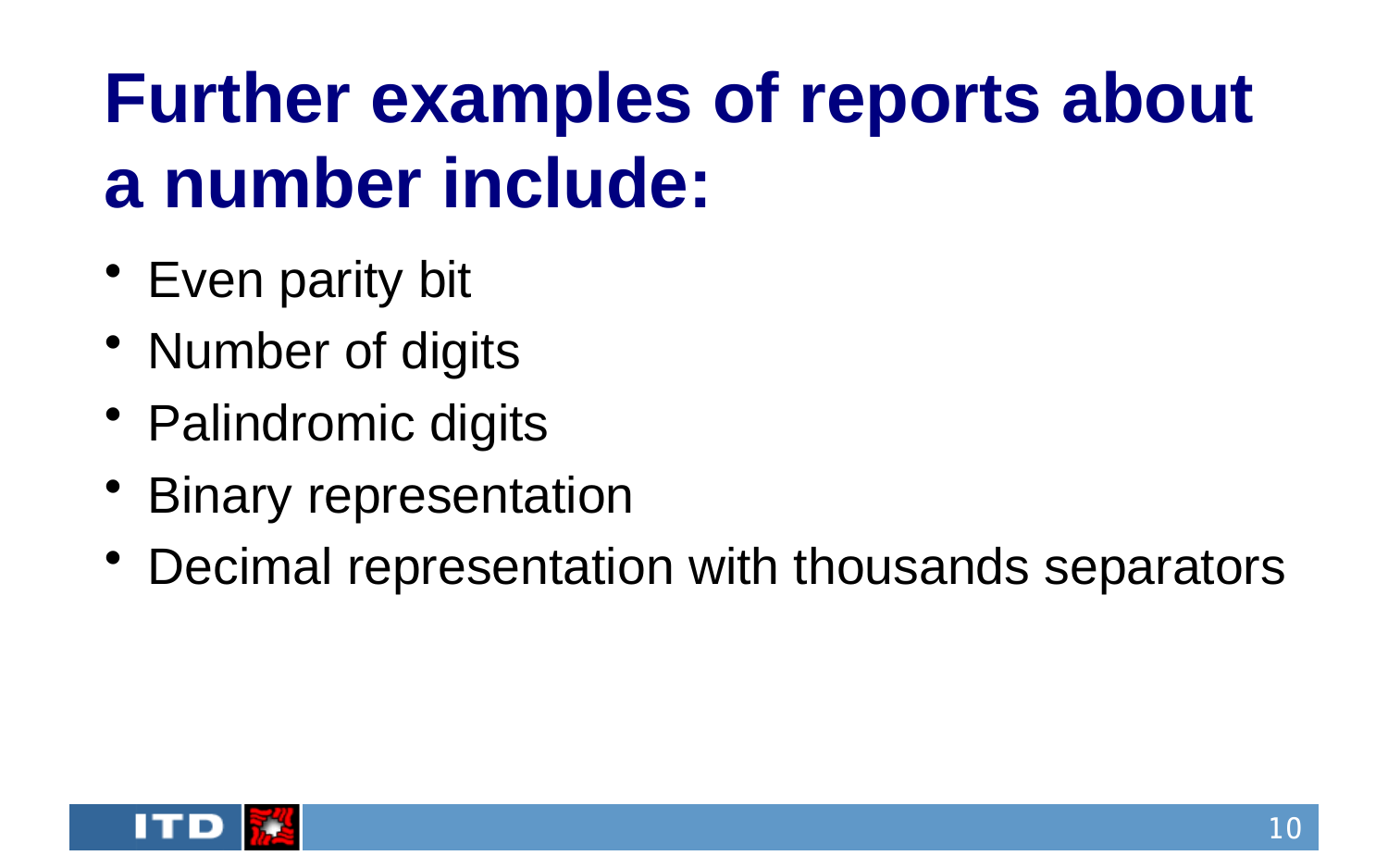

# Further examples of reports about a number include:
Even parity bit
Number of digits
Palindromic digits
Binary representation
Decimal representation with thousands separators
10